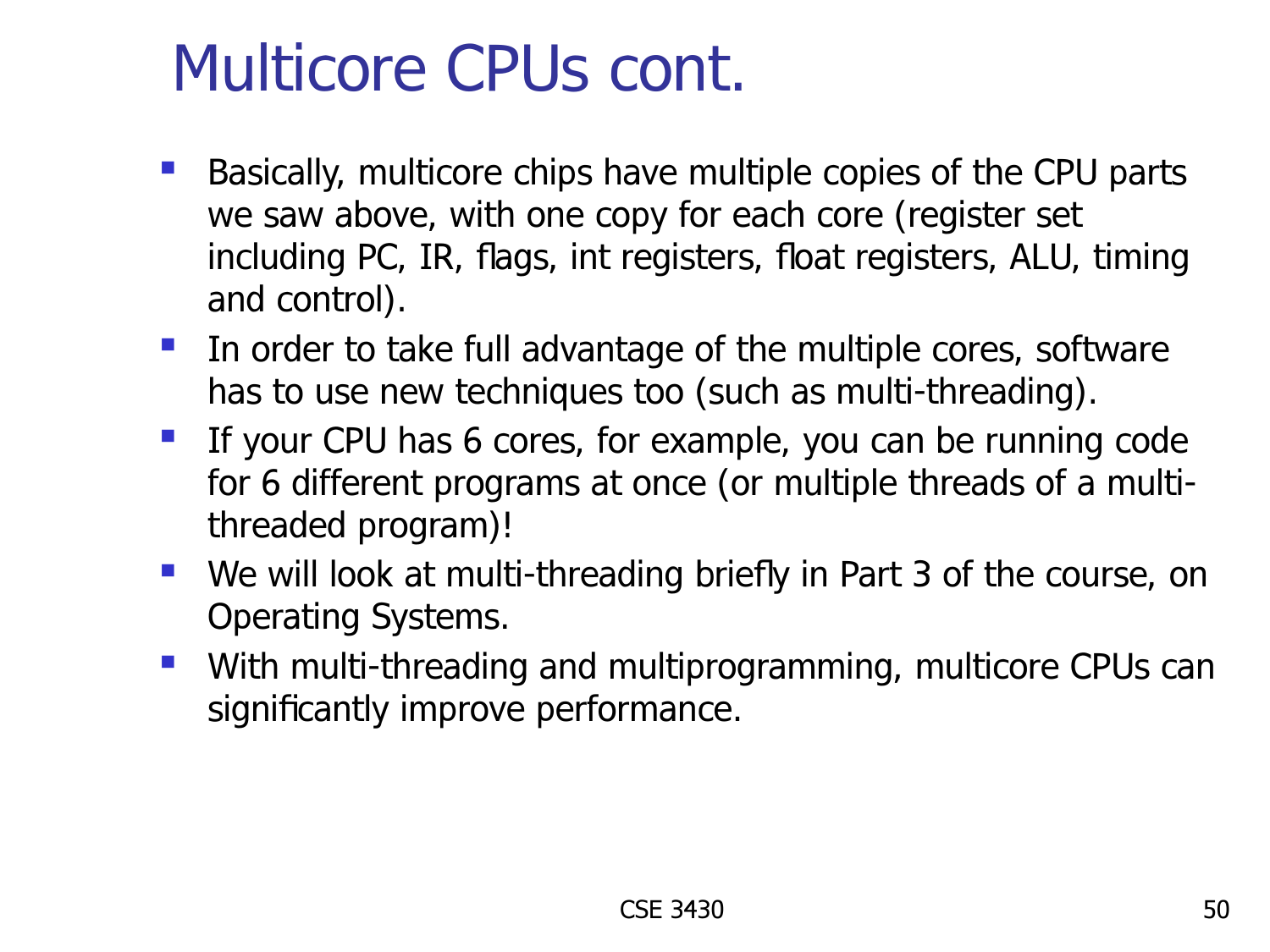

# Multicore CPUs cont.
Basically, multicore chips have multiple copies of the CPU parts we saw above, with one copy for each core (register set including PC, IR, flags, int registers, float registers, ALU, timing and control).
In order to take full advantage of the multiple cores, software has to use new techniques too (such as multi-threading).
If your CPU has 6 cores, for example, you can be running code for 6 different programs at once (or multiple threads of a multi-threaded program)!
We will look at multi-threading briefly in Part 3 of the course, on Operating Systems.
With multi-threading and multiprogramming, multicore CPUs can significantly improve performance.
CSE 3430
50